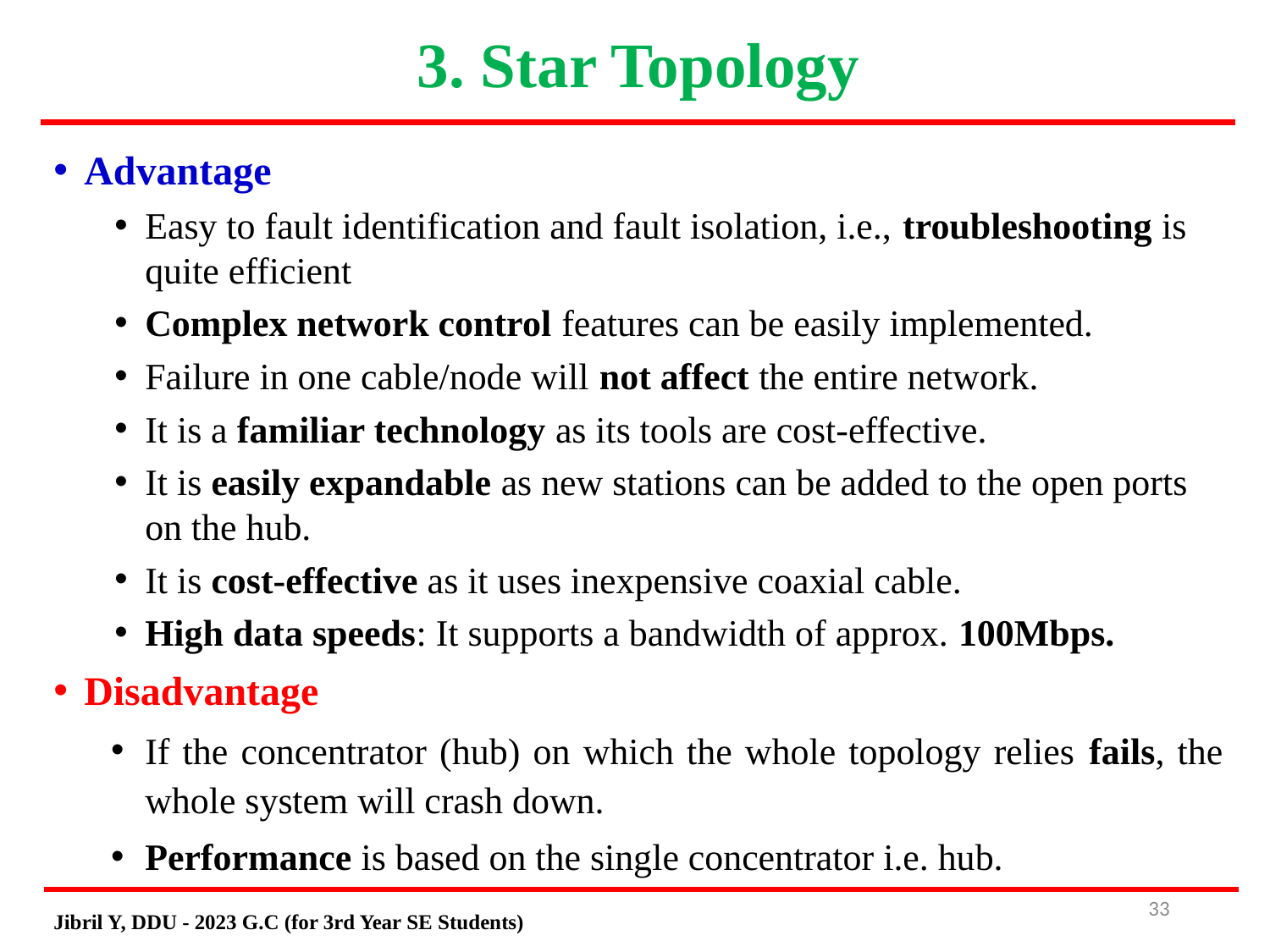

# 3. Star Topology
Advantage
Easy to fault identification and fault isolation, i.e., troubleshooting is quite efficient
Complex network control features can be easily implemented.
Failure in one cable/node will not affect the entire network.
It is a familiar technology as its tools are cost-effective.
It is easily expandable as new stations can be added to the open ports on the hub.
It is cost-effective as it uses inexpensive coaxial cable.
High data speeds: It supports a bandwidth of approx. 100Mbps.
Disadvantage
If the concentrator (hub) on which the whole topology relies fails, the whole system will crash down.
Performance is based on the single concentrator i.e. hub.
33
Jibril Y, DDU - 2023 G.C (for 3rd Year SE Students)